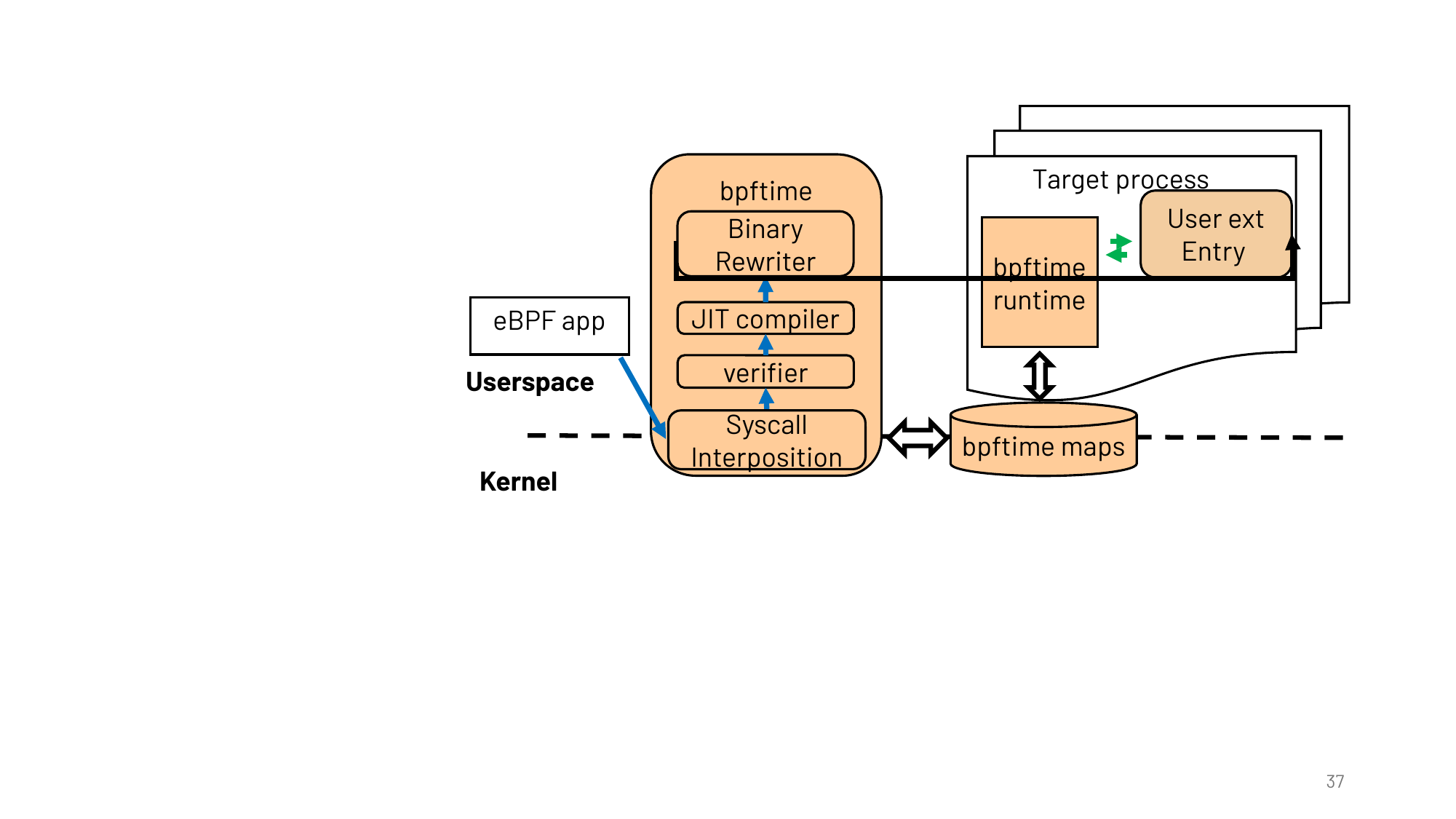

Target process
bpftime Loader
User ext
Entry
Binary
Rewriter
bpftime
runtime
eBPF app
JIT compiler

verifier
Userspace
bpftime maps

Syscall Interposition
Kernel
37